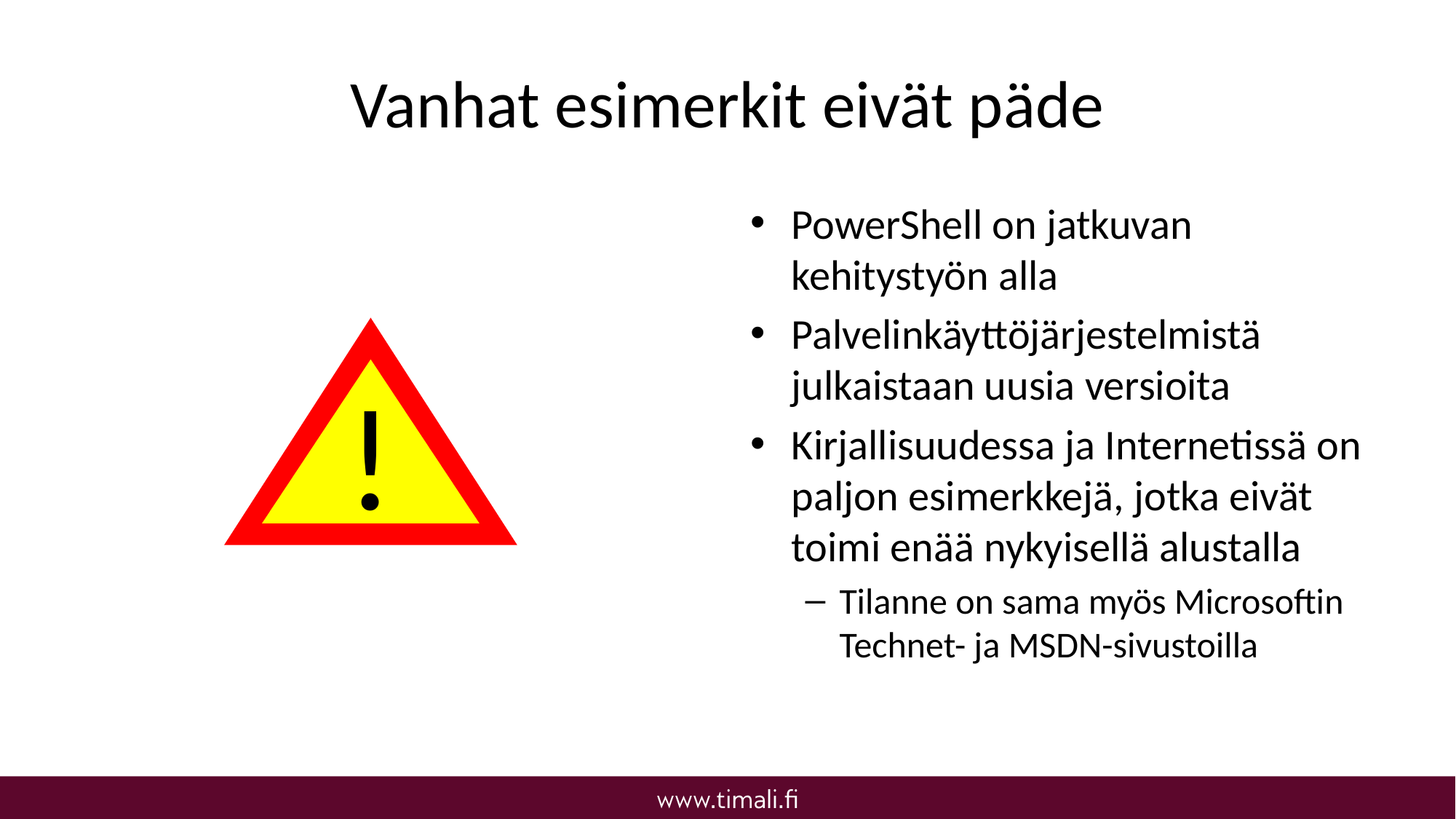

# Vanhat esimerkit eivät päde

PowerShell on jatkuvan kehitystyön alla
Palvelinkäyttöjärjestelmistä julkaistaan uusia versioita
Kirjallisuudessa ja Internetissä on paljon esimerkkejä, jotka eivät toimi enää nykyisellä alustalla
Tilanne on sama myös Microsoftin Technet- ja MSDN-sivustoilla

!